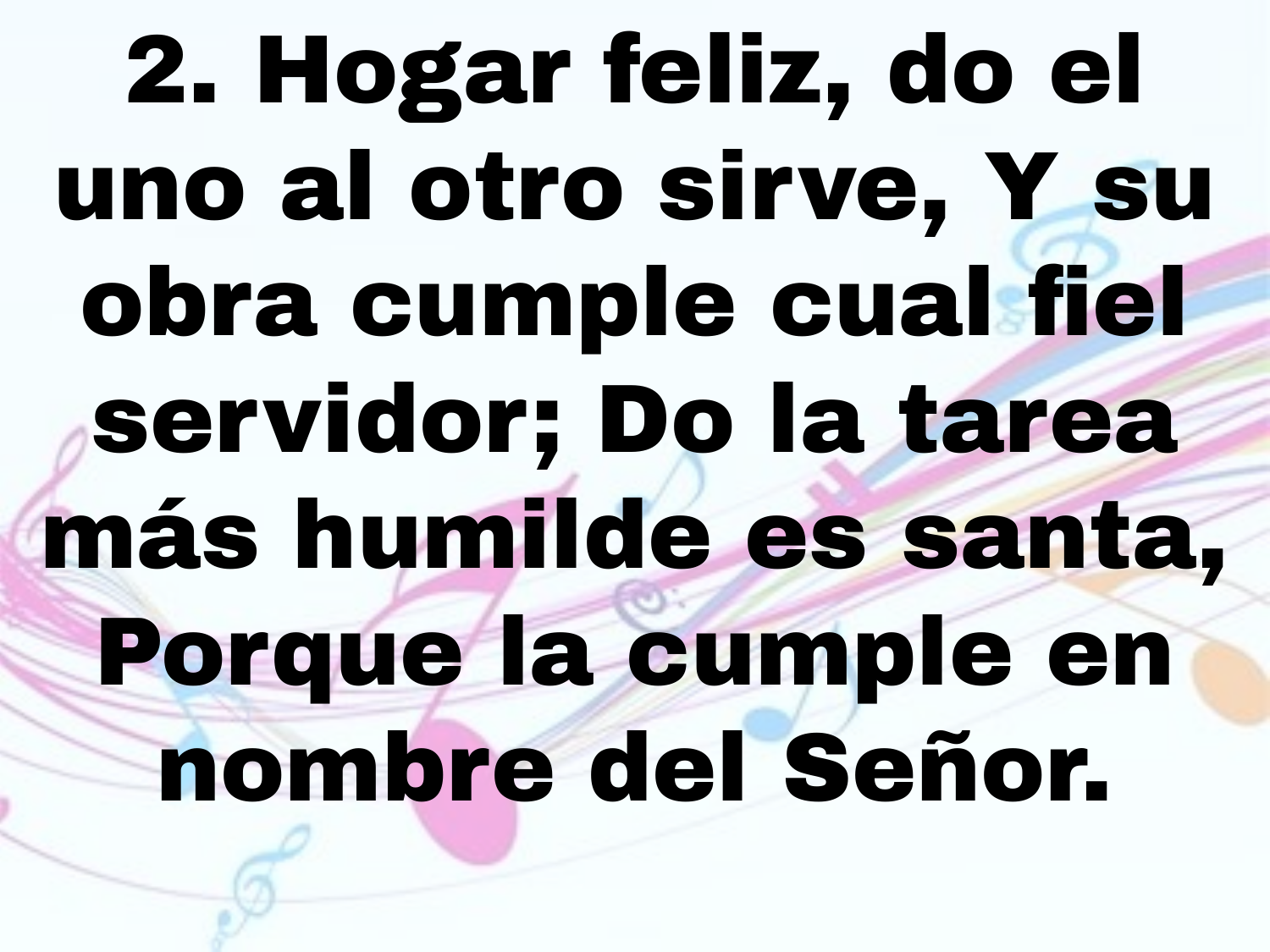

2. Hogar feliz, do el uno al otro sirve, Y su obra cumple cual fiel servidor; Do la tarea más humilde es santa, Porque la cumple en nombre del Señor.